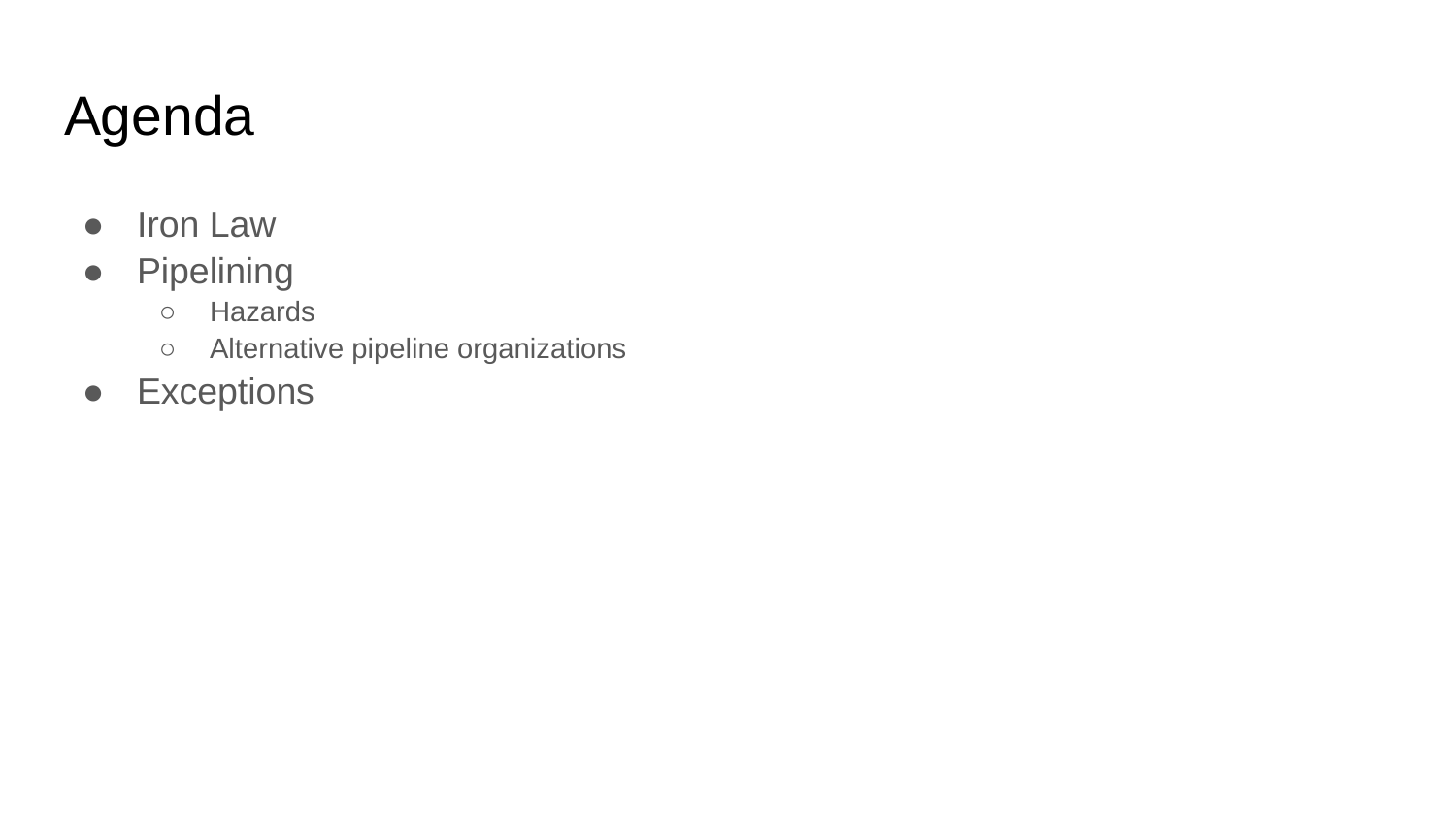

# Agenda
Iron Law
Pipelining
Hazards
Alternative pipeline organizations
Exceptions